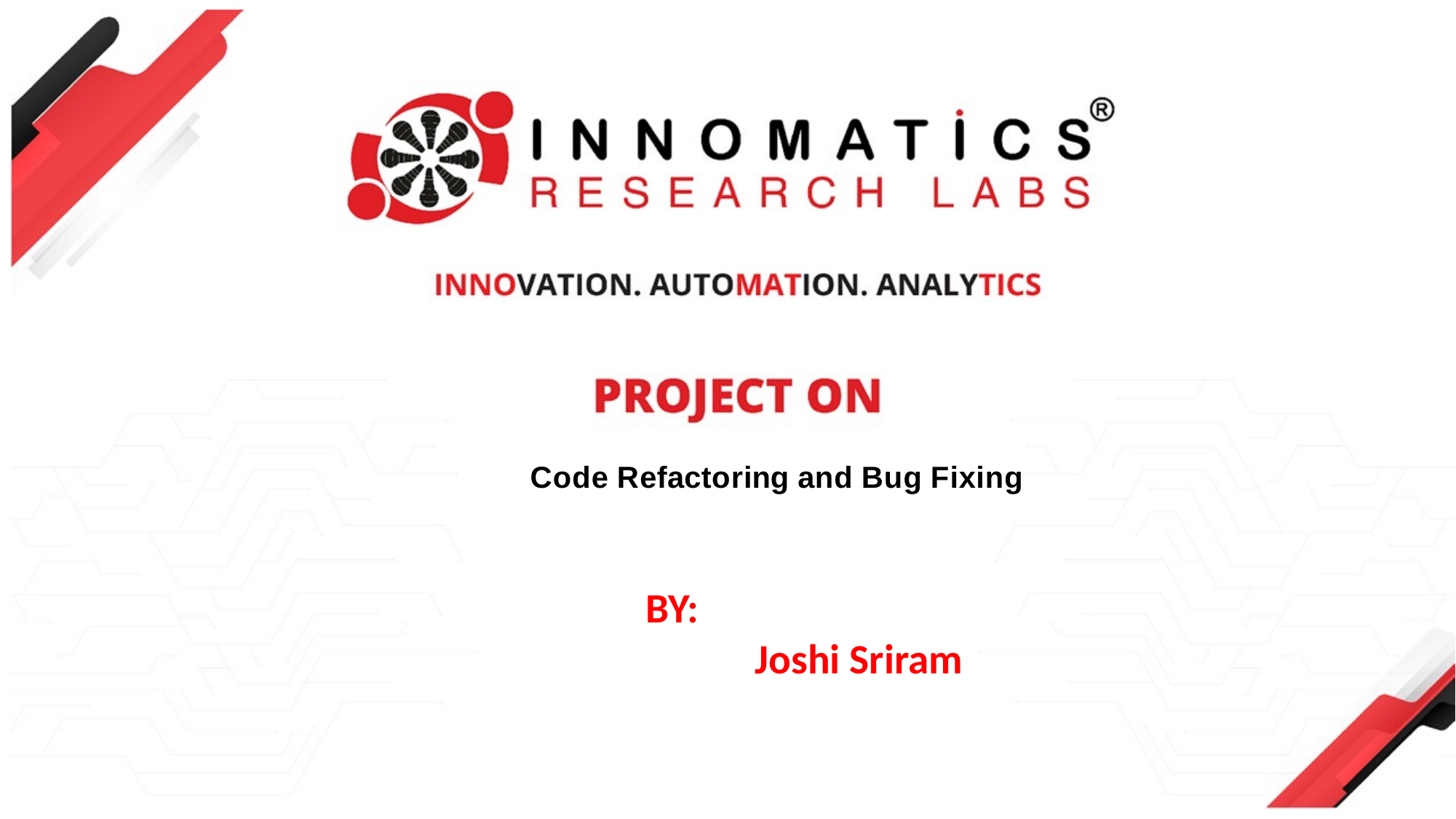

Code Refactoring and Bug Fixing

BY:
Joshi Sriram